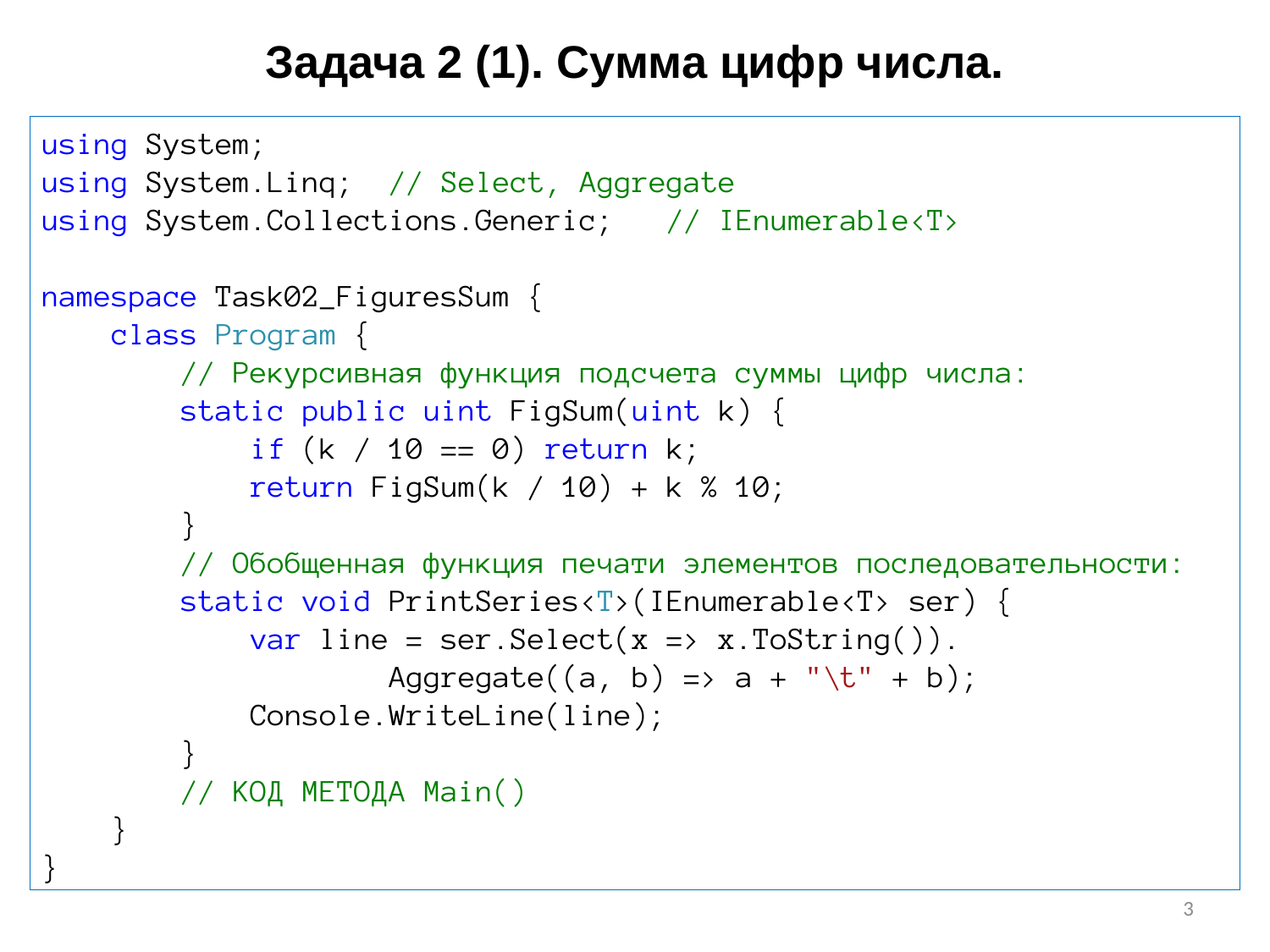

# Задача 2 (1). Сумма цифр числа.
using System;
using System.Linq;  // Select, Aggregate
using System.Collections.Generic;   // IEnumerable<T>

namespace Task02_FiguresSum {
    class Program {
        // Рекурсивная функция подсчета суммы цифр числа:
        static public uint FigSum(uint k) {
            if (k / 10 == 0) return k;
            return FigSum(k / 10) + k % 10;
        }
        // Обобщенная функция печати элементов последовательности:
        static void PrintSeries<T>(IEnumerable<T> ser) {
            var line = ser.Select(x => x.ToString()).
                    Aggregate((a, b) => a + "\t" + b);
            Console.WriteLine(line);
        }
        // КОД МЕТОДА Main()
    }
}
3